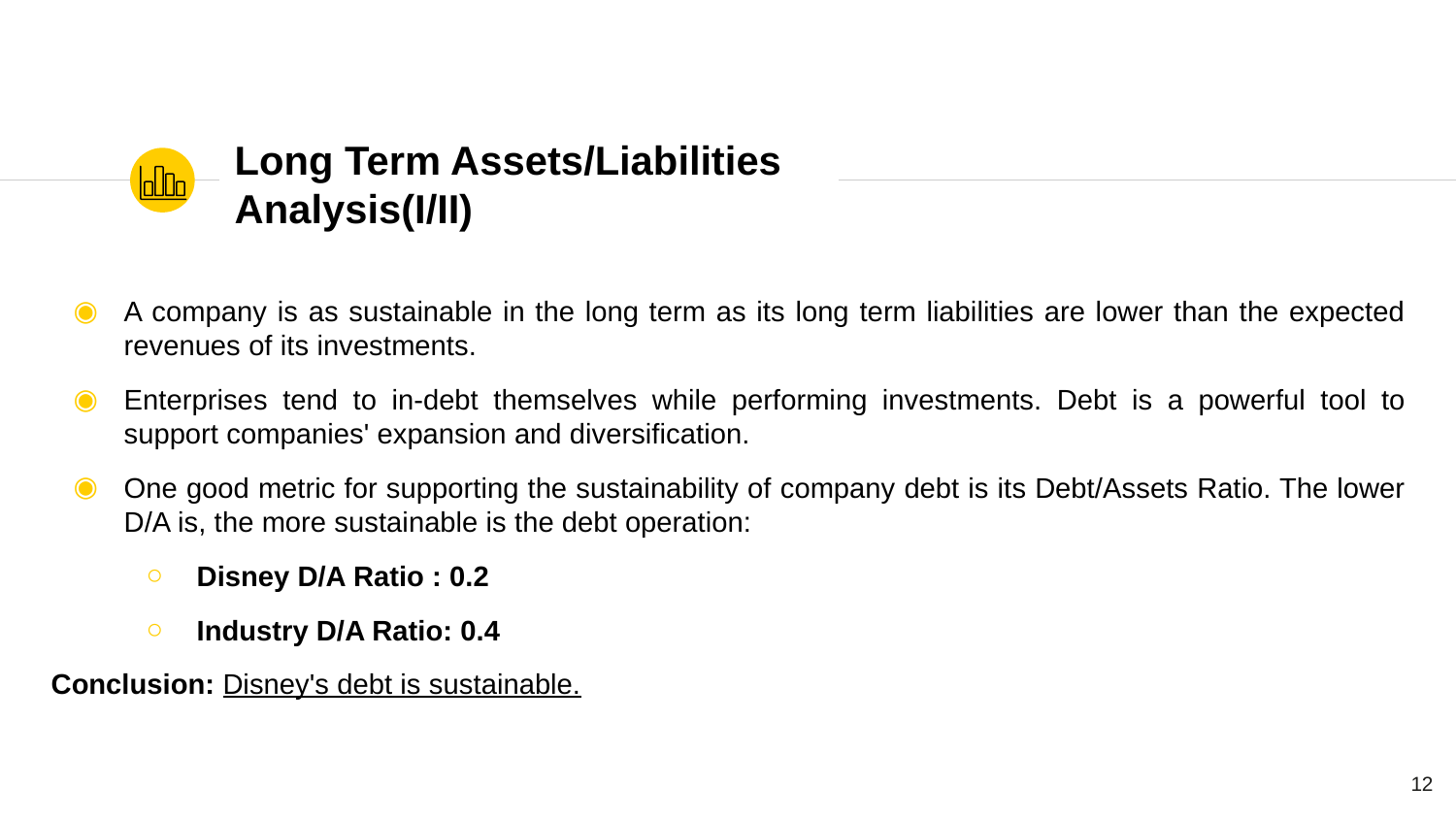

# Long Term Assets/Liabilities Analysis(I/II)

A company is as sustainable in the long term as its long term liabilities are lower than the expected revenues of its investments.
Enterprises tend to in-debt themselves while performing investments. Debt is a powerful tool to support companies' expansion and diversification.
One good metric for supporting the sustainability of company debt is its Debt/Assets Ratio. The lower D/A is, the more sustainable is the debt operation:
Disney D/A Ratio : 0.2
Industry D/A Ratio: 0.4
Conclusion: Disney's debt is sustainable.
12